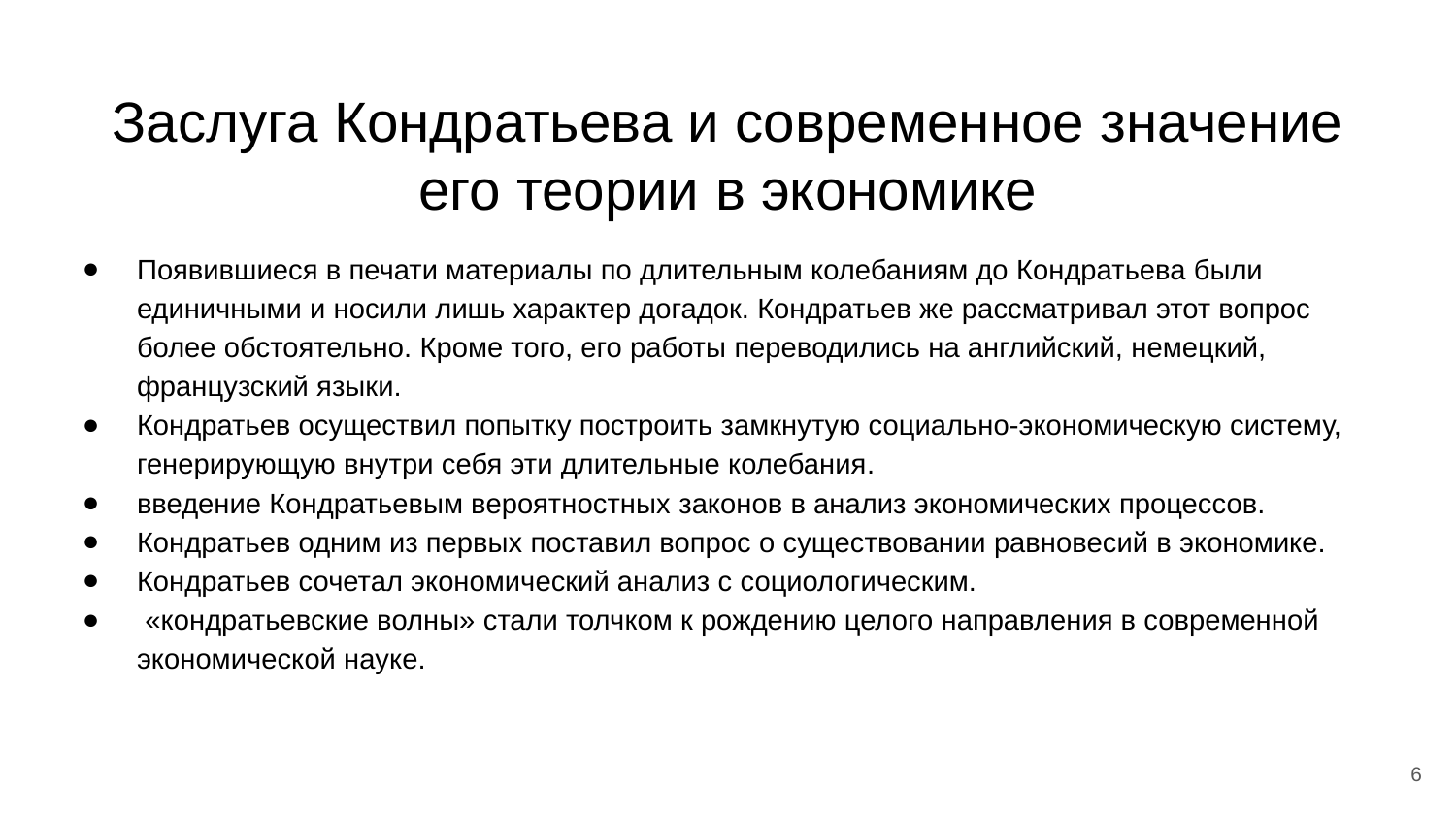

# ﻿Заслуга Кондратьева и современное значение его теории в экономике
﻿Появившиеся в печати материалы по длительным колебаниям до Кондратьева были единичными и носили лишь характер догадок. Кондратьев же рассматривал этот вопрос более обстоятельно. Кроме того, его работы переводились на английский, немецкий, французский языки.
﻿Кондратьев осуществил попытку построить замкнутую социально-экономическую систему, генерирующую внутри себя эти длительные колебания.
﻿введение Кондратьевым вероятностных законов в анализ экономических процессов.
﻿Кондратьев одним из первых поставил вопрос о существовании равновесий в экономике.
Кондратьев сочетал экономический анализ с социологическим.
﻿ «кондратьевские волны» стали толчком к рождению целого направления в современной экономической науке.
6